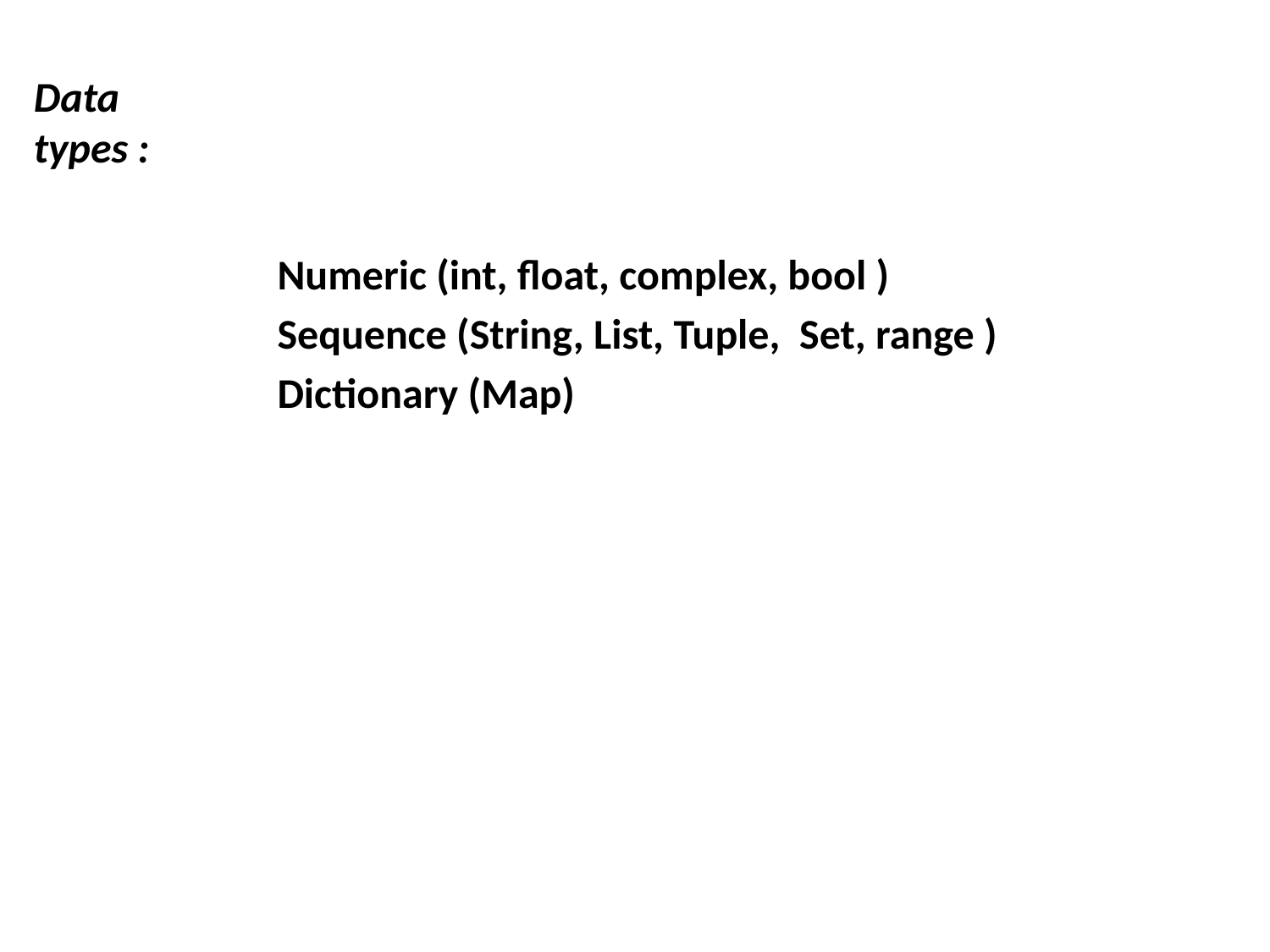

Data types :

Numeric (int, float, complex, bool )
Sequence (String, List, Tuple,  Set, range )
Dictionary (Map)